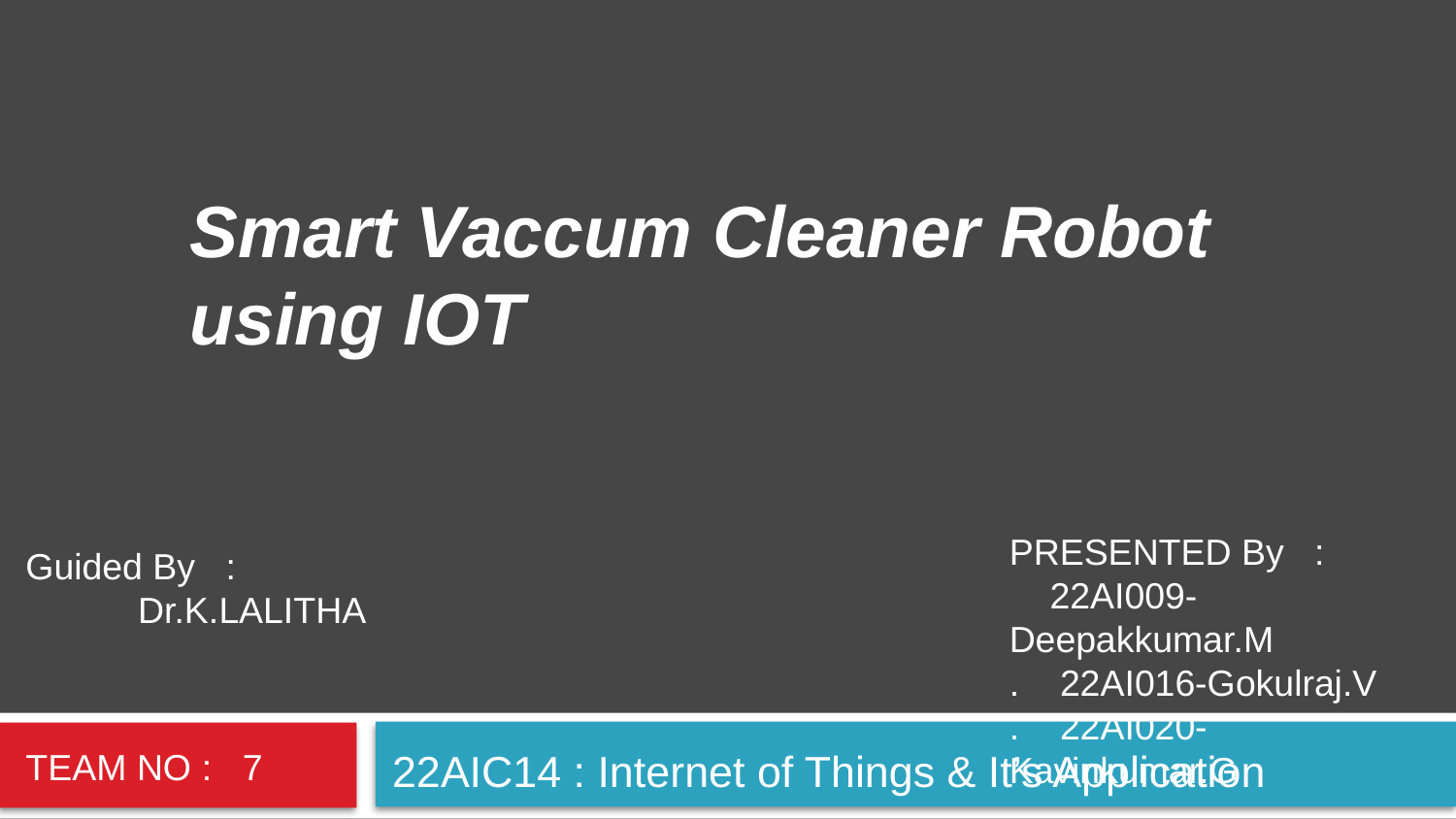

Smart Vaccum Cleaner Robot using IOT

#

PRESENTED By   :
    22AI009-Deepakkumar.M
.    22AI016-Gokulraj.V
.    22AI020-Kavinkumar.G

Guided By   :
           Dr.K.LALITHA

TEAM NO :   7
22AIC14 : Internet of Things & It’s Application